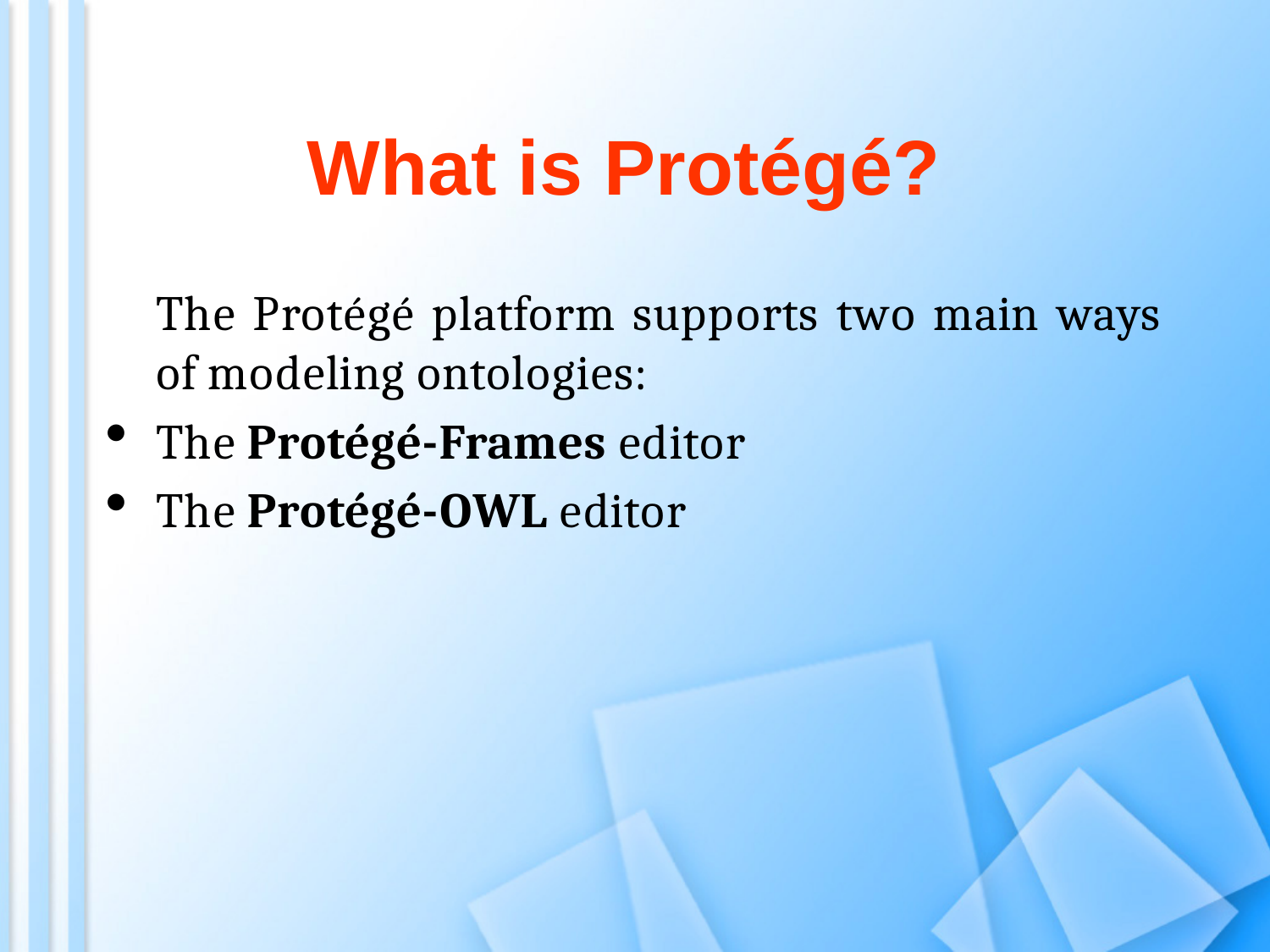

What is Protégé?
	The Protégé platform supports two main ways of modeling ontologies:
The Protégé-Frames editor
The Protégé-OWL editor